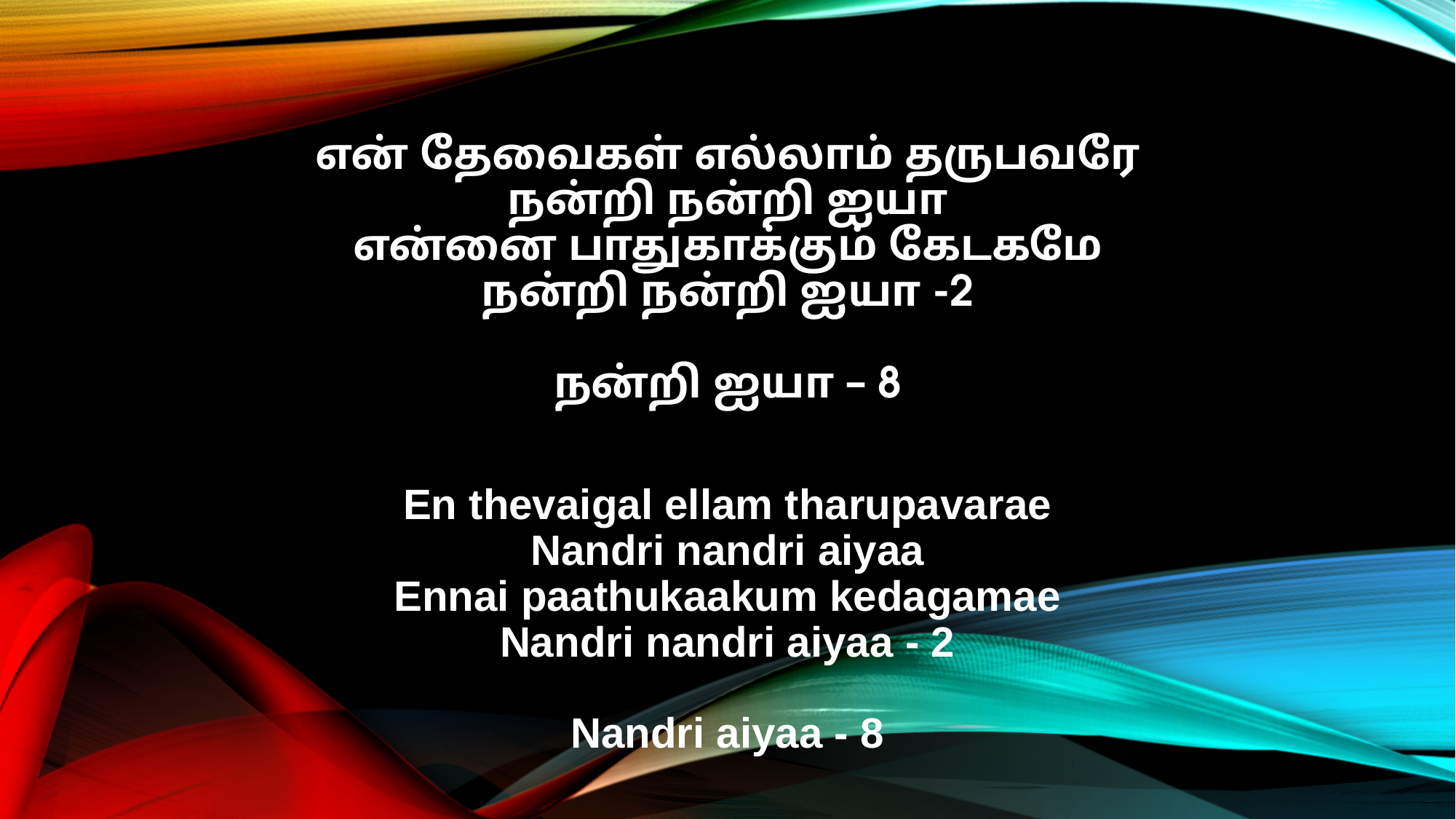

என் தேவைகள் எல்லாம் தருபவரே
நன்றி நன்றி ஐயா
என்னை பாதுகாக்கும் கேடகமே
நன்றி நன்றி ஐயா -2
நன்றி ஐயா – 8

En thevaigal ellam tharupavarae
Nandri nandri aiyaa
Ennai paathukaakum kedagamae
Nandri nandri aiyaa - 2
Nandri aiyaa - 8